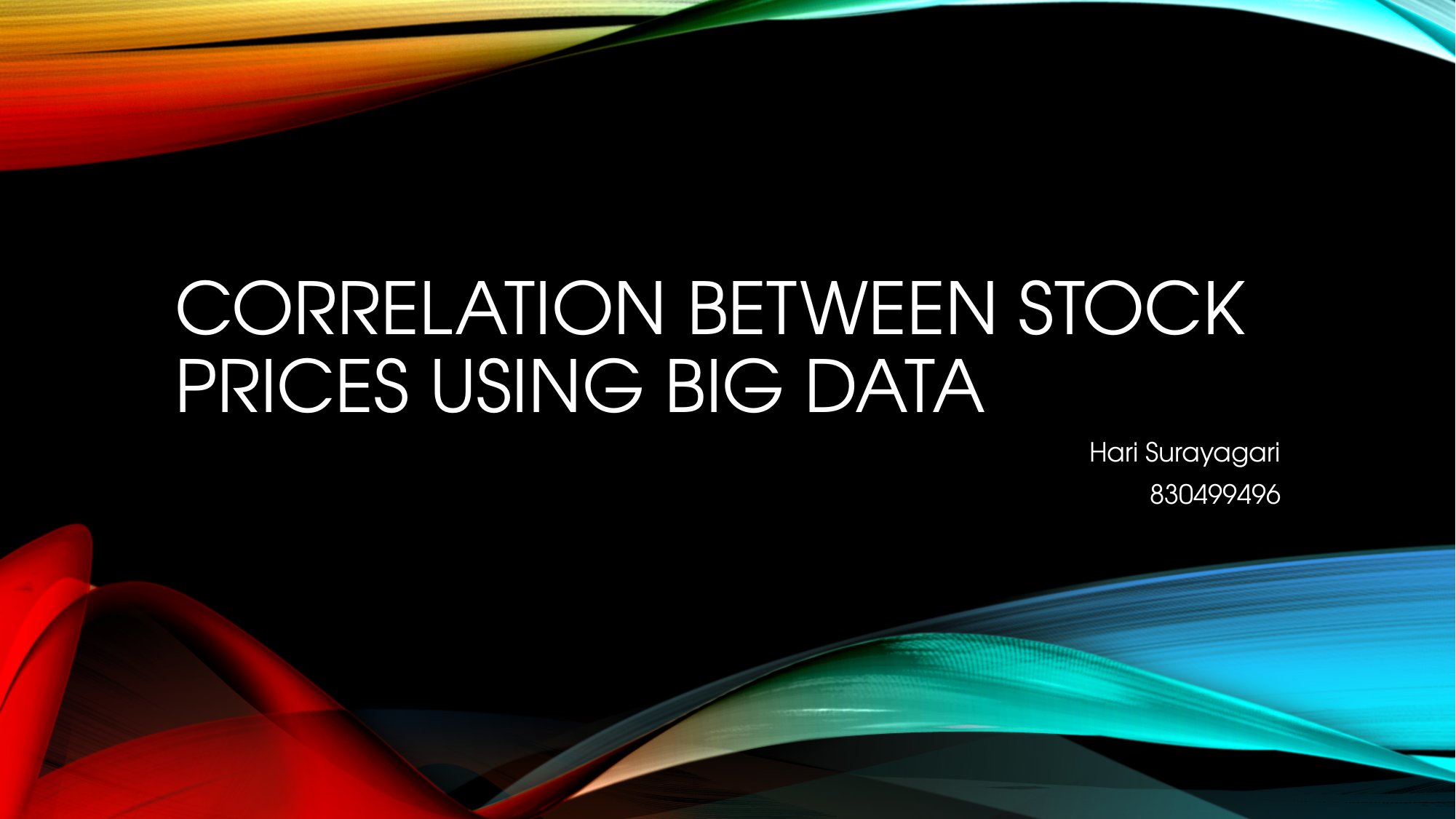

# Correlation between stock prices using big data
Hari Surayagari
830499496